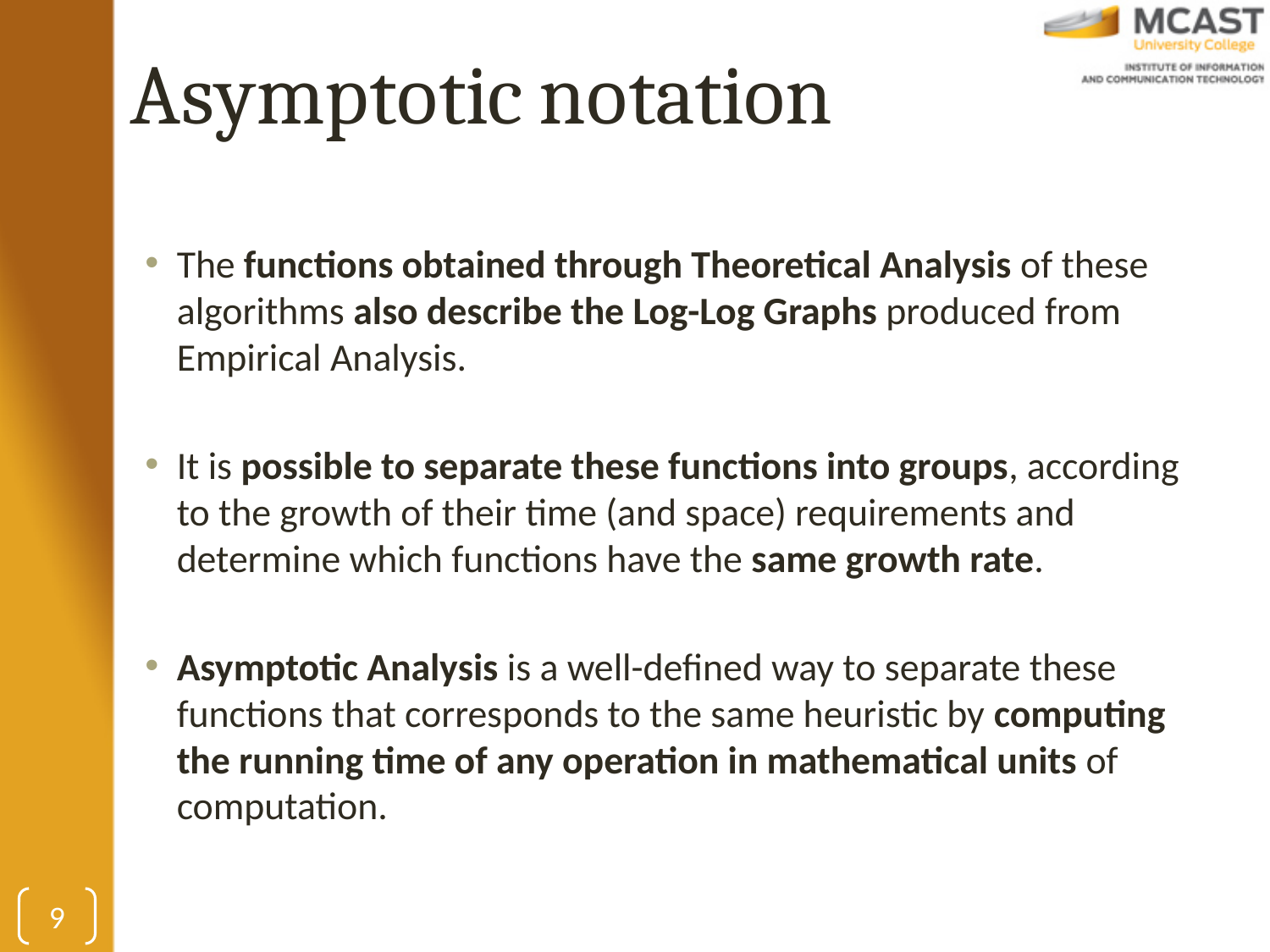

# Asymptotic notation
The functions obtained through Theoretical Analysis of these algorithms also describe the Log-Log Graphs produced from Empirical Analysis.

It is possible to separate these functions into groups, according to the growth of their time (and space) requirements and determine which functions have the same growth rate.

Asymptotic Analysis is a well-defined way to separate these functions that corresponds to the same heuristic by computing the running time of any operation in mathematical units of computation.

9